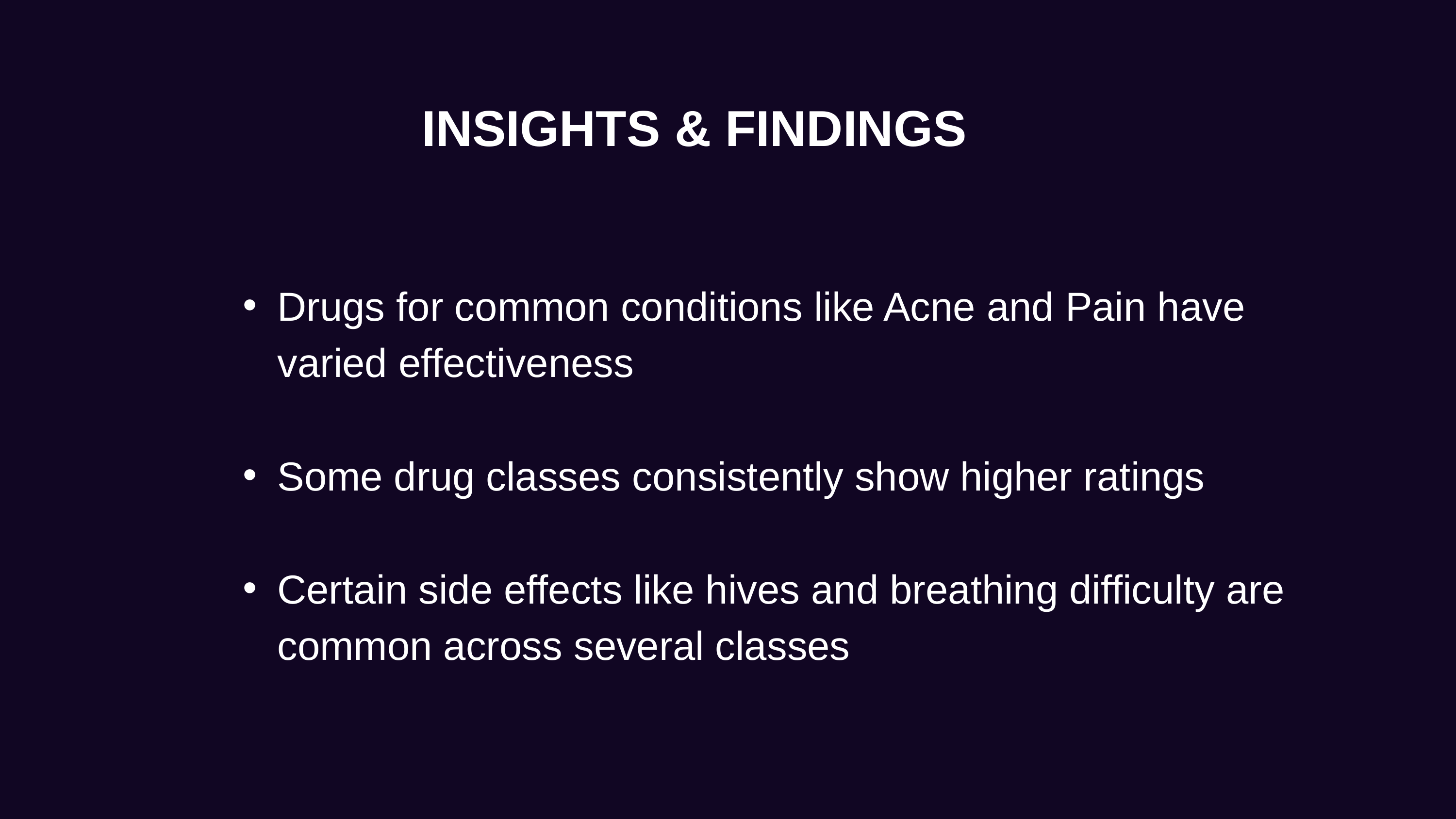

INSIGHTS & FINDINGS
Drugs for common conditions like Acne and Pain have varied effectiveness

Some drug classes consistently show higher ratings

Certain side effects like hives and breathing difficulty are common across several classes